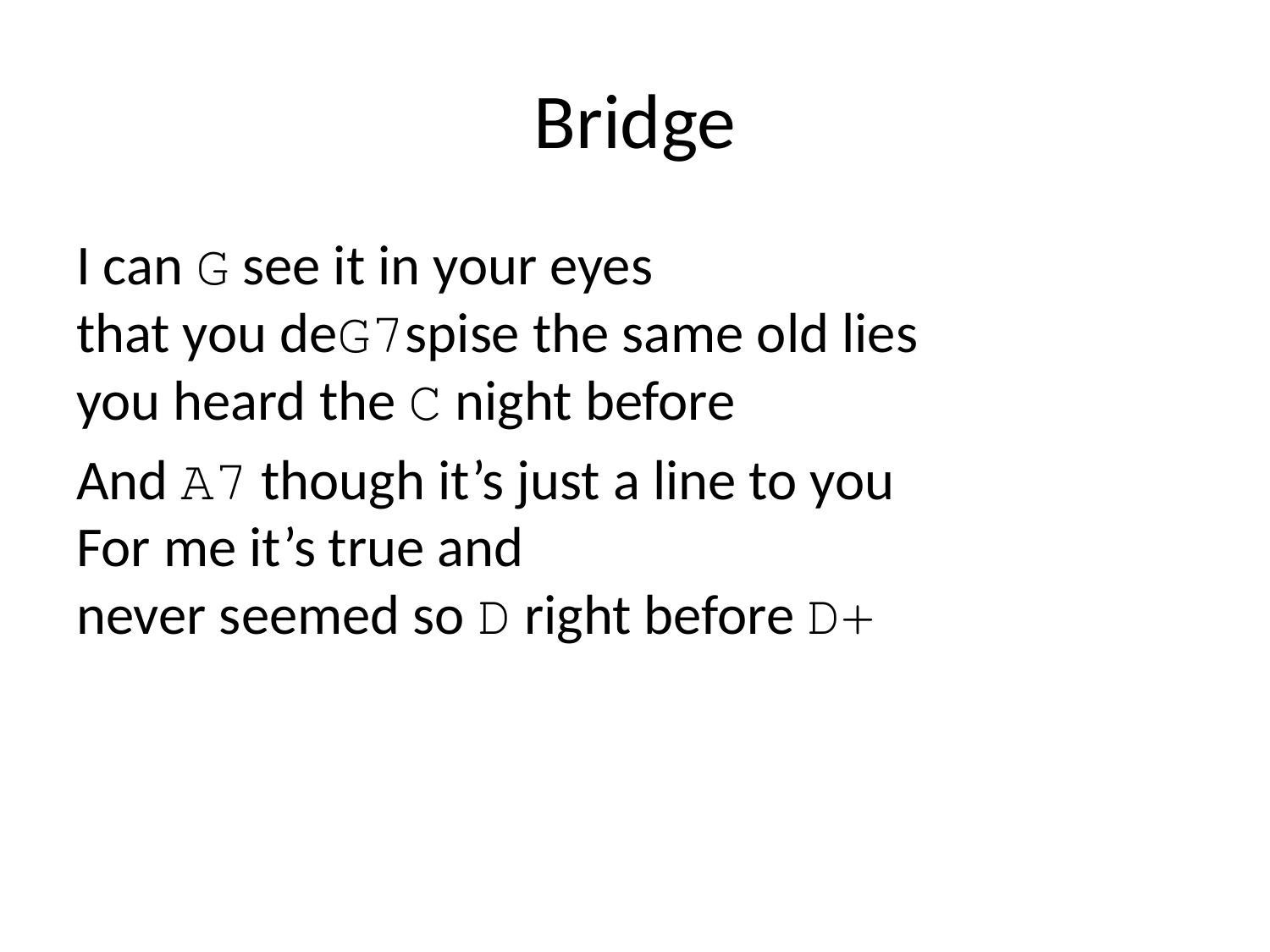

# Bridge
I can G see it in your eyes
that you deG7spise the same old lies
you heard the C night before
And A7 though it’s just a line to you
For me it’s true and
never seemed so D right before D+